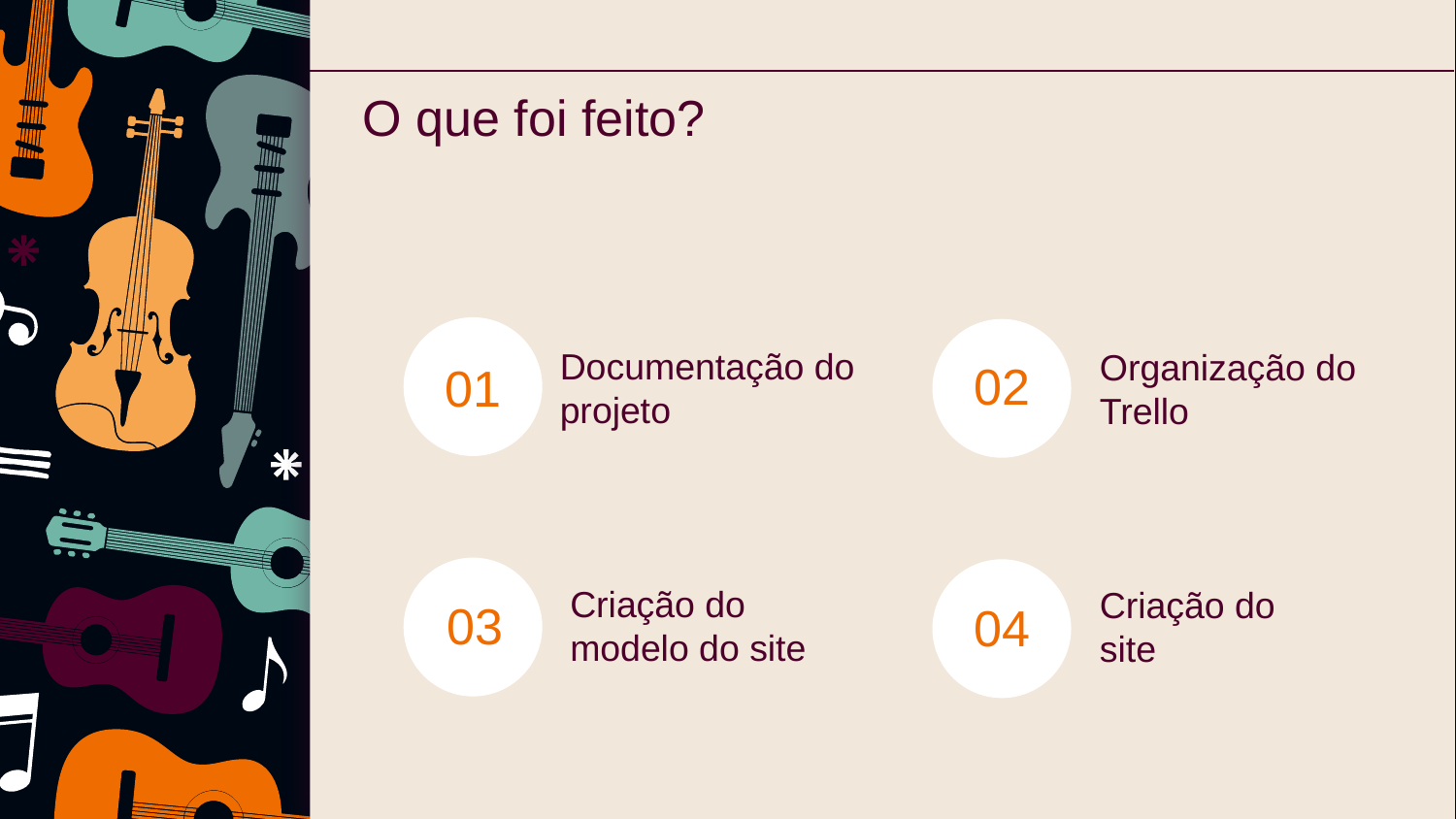

# O que foi feito?

02
Documentação do projeto
01
Organização do Trello

03
Criação do modelo do site
04
Criação do site